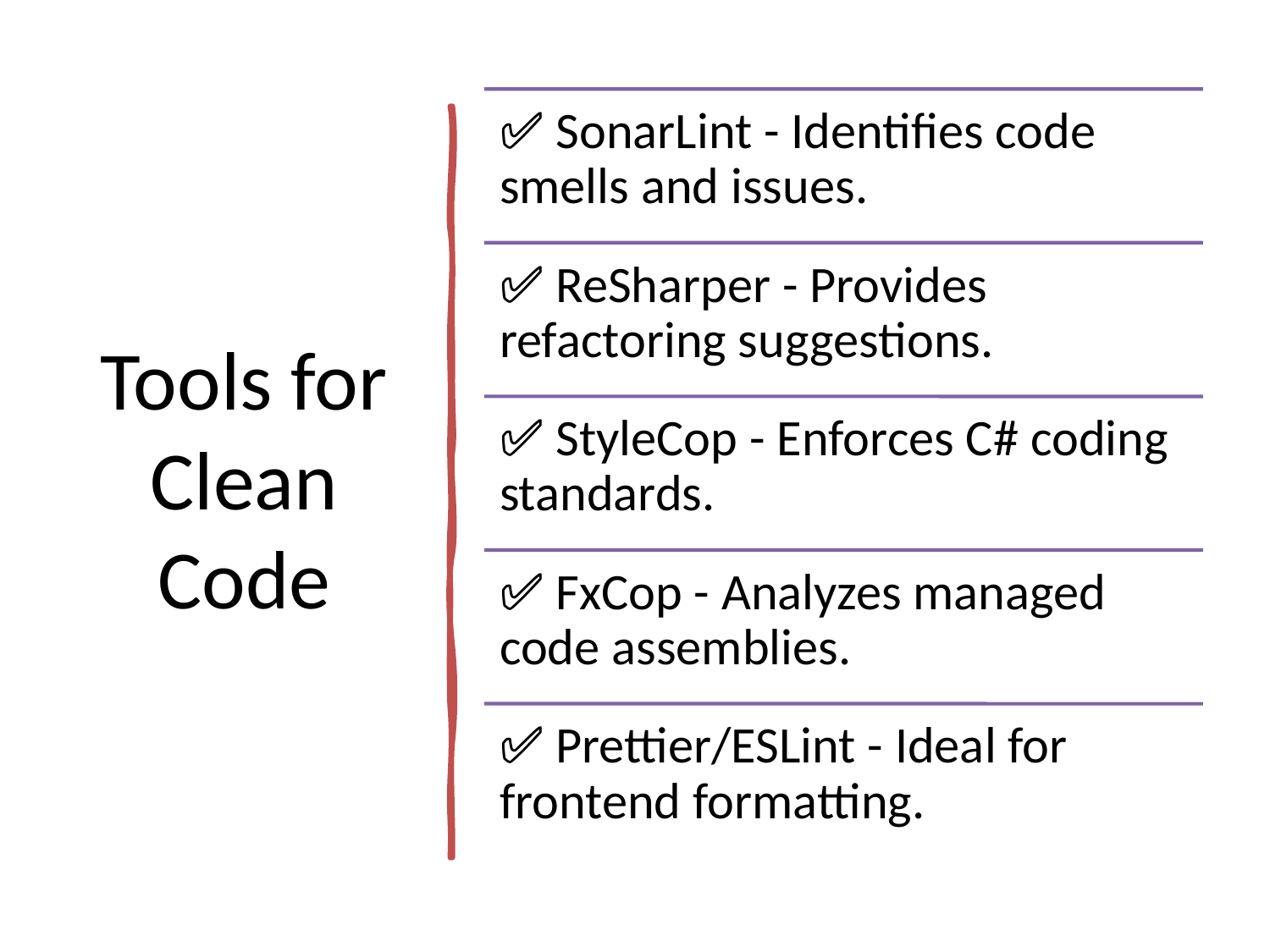

✅ SonarLint - Identifies code smells and issues.
✅ ReSharper - Provides refactoring suggestions.
✅ StyleCop - Enforces C# coding standards.
✅ FxCop - Analyzes managed code assemblies.
✅ Prettier/ESLint - Ideal for frontend formatting.
# Tools for Clean Code